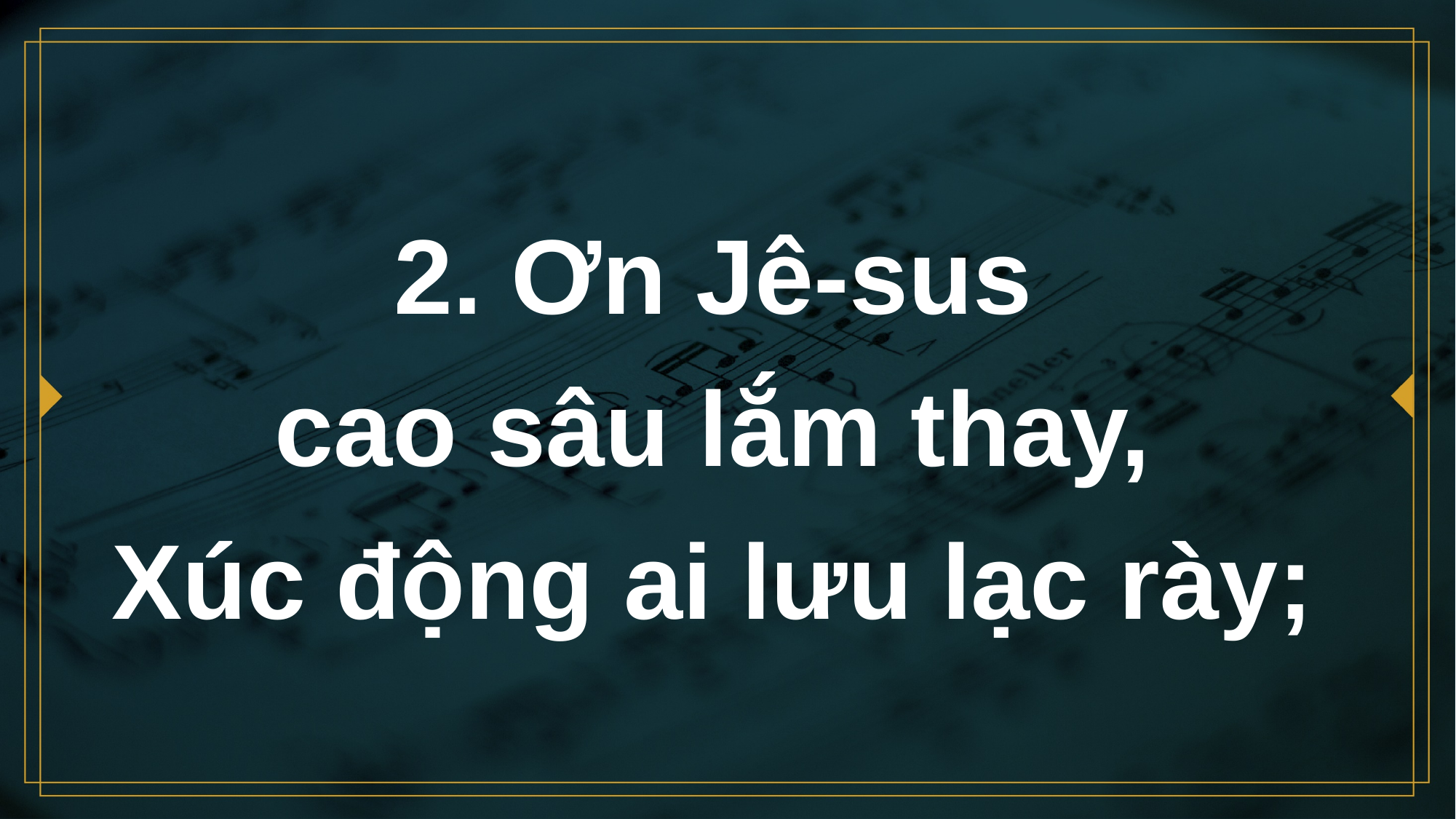

# 2. Ơn Jê-sus cao sâu lắm thay, Xúc động ai lưu lạc rày;